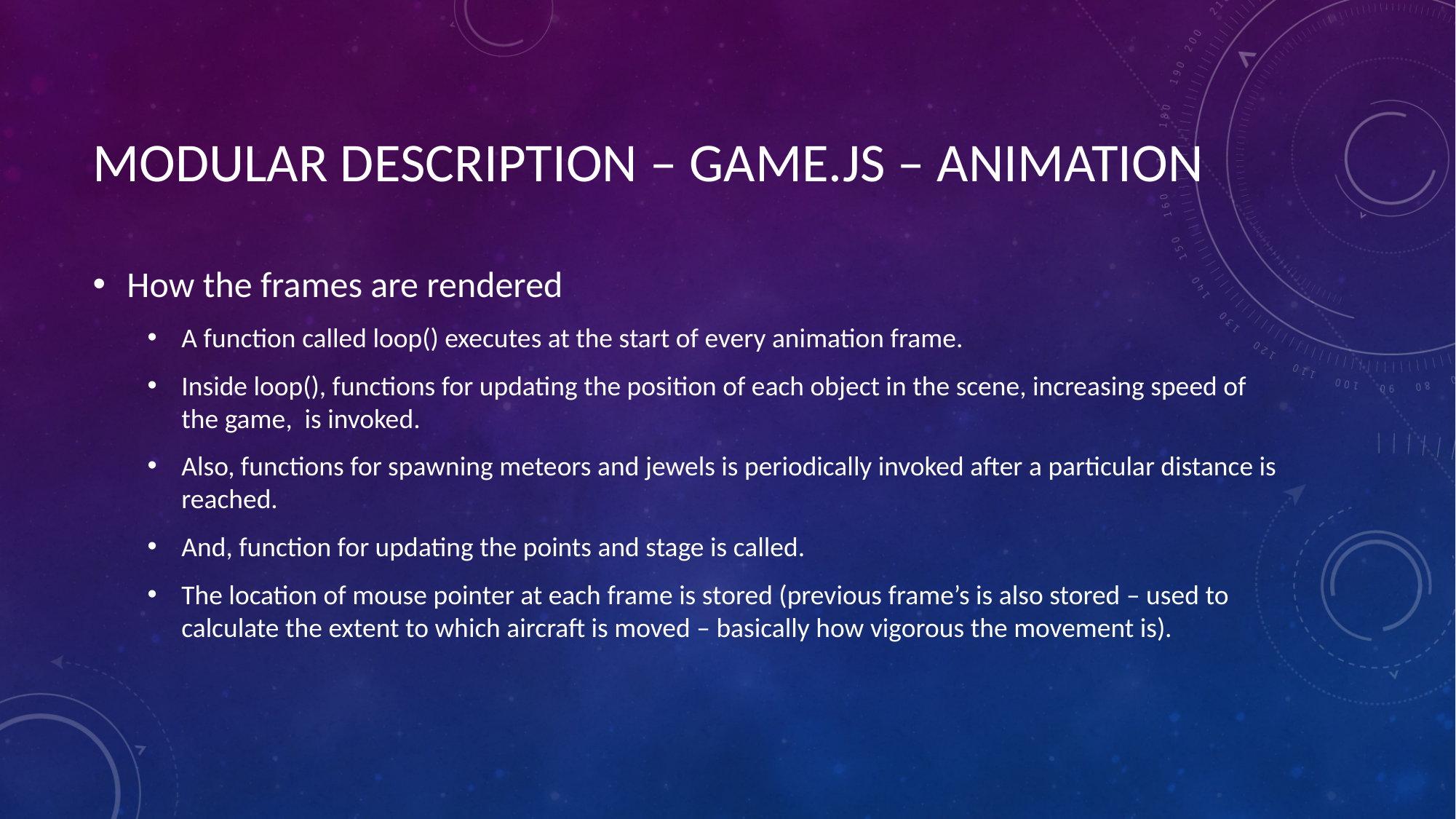

# MODULAR DESCRIPTION – GAME.js – ANIMATION
How the frames are rendered
A function called loop() executes at the start of every animation frame.
Inside loop(), functions for updating the position of each object in the scene, increasing speed of the game,  is invoked.
Also, functions for spawning meteors and jewels is periodically invoked after a particular distance is reached.
And, function for updating the points and stage is called.
The location of mouse pointer at each frame is stored (previous frame’s is also stored – used to calculate the extent to which aircraft is moved – basically how vigorous the movement is).